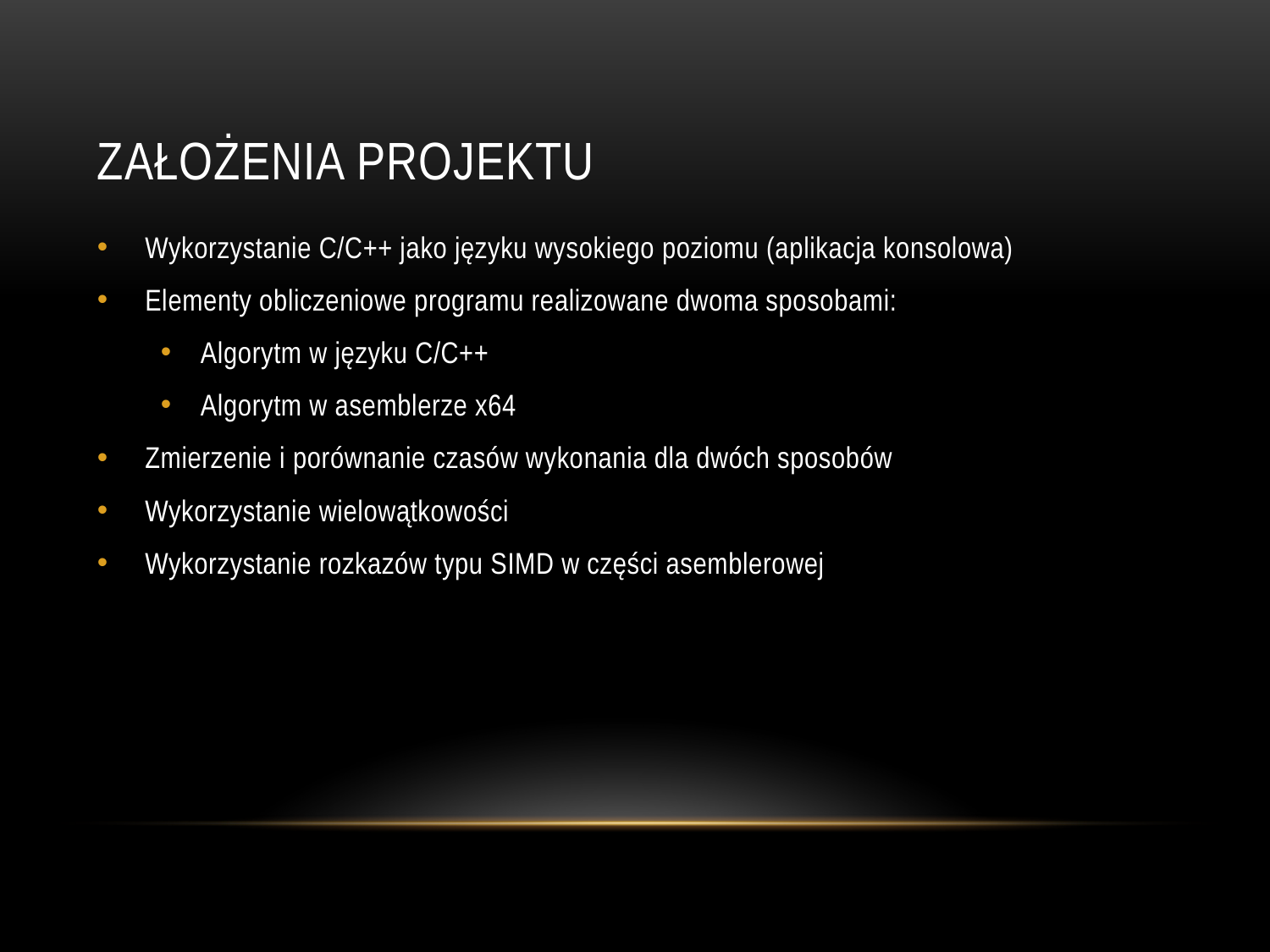

# Założenia projektu
Wykorzystanie C/C++ jako języku wysokiego poziomu (aplikacja konsolowa)
Elementy obliczeniowe programu realizowane dwoma sposobami:
Algorytm w języku C/C++
Algorytm w asemblerze x64
Zmierzenie i porównanie czasów wykonania dla dwóch sposobów
Wykorzystanie wielowątkowości
Wykorzystanie rozkazów typu SIMD w części asemblerowej